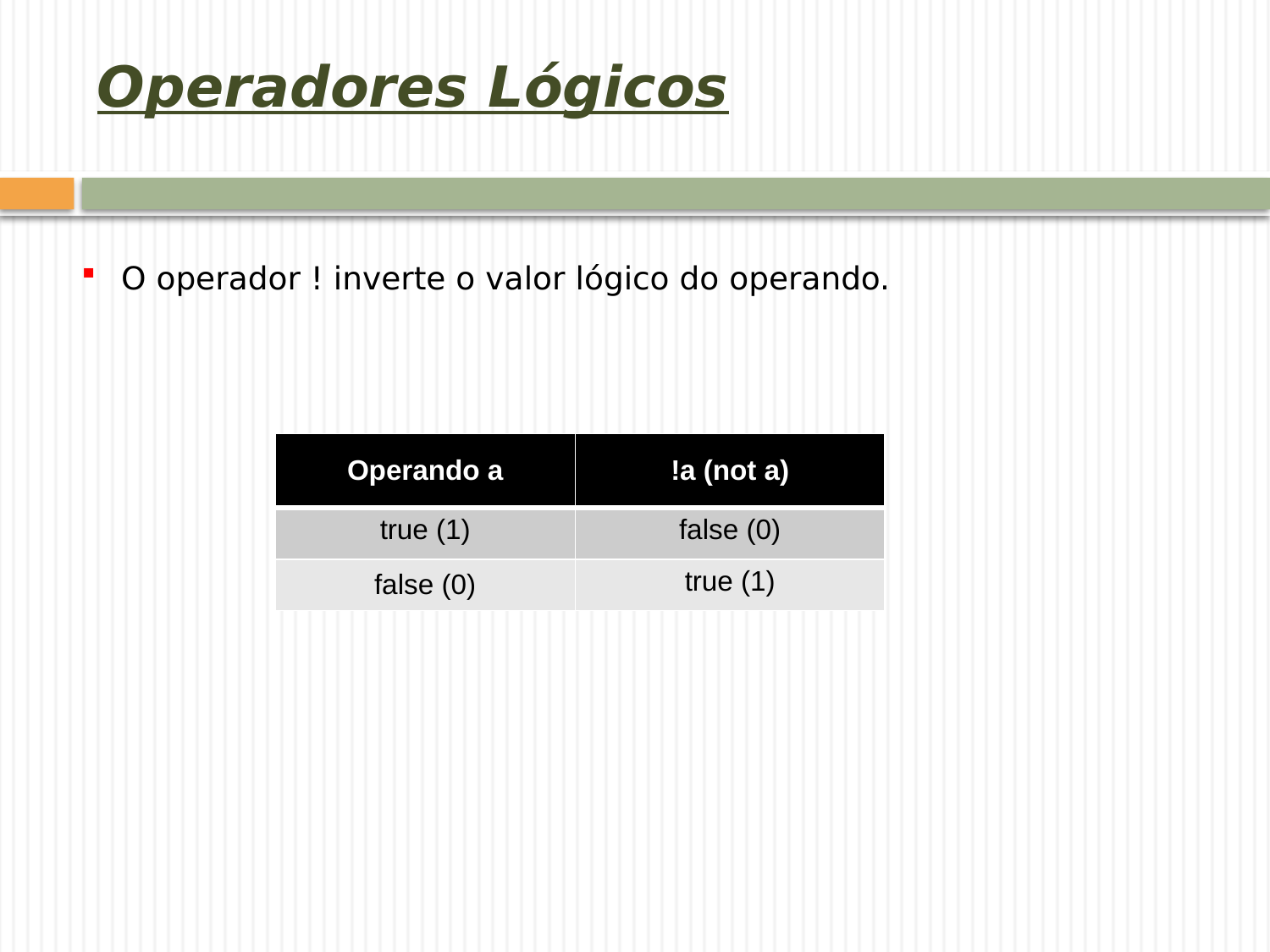

# Operadores Lógicos
O operador ! inverte o valor lógico do operando.
| Operando a | !a (not a) |
| --- | --- |
| true (1) | false (0) |
| false (0) | true (1) |